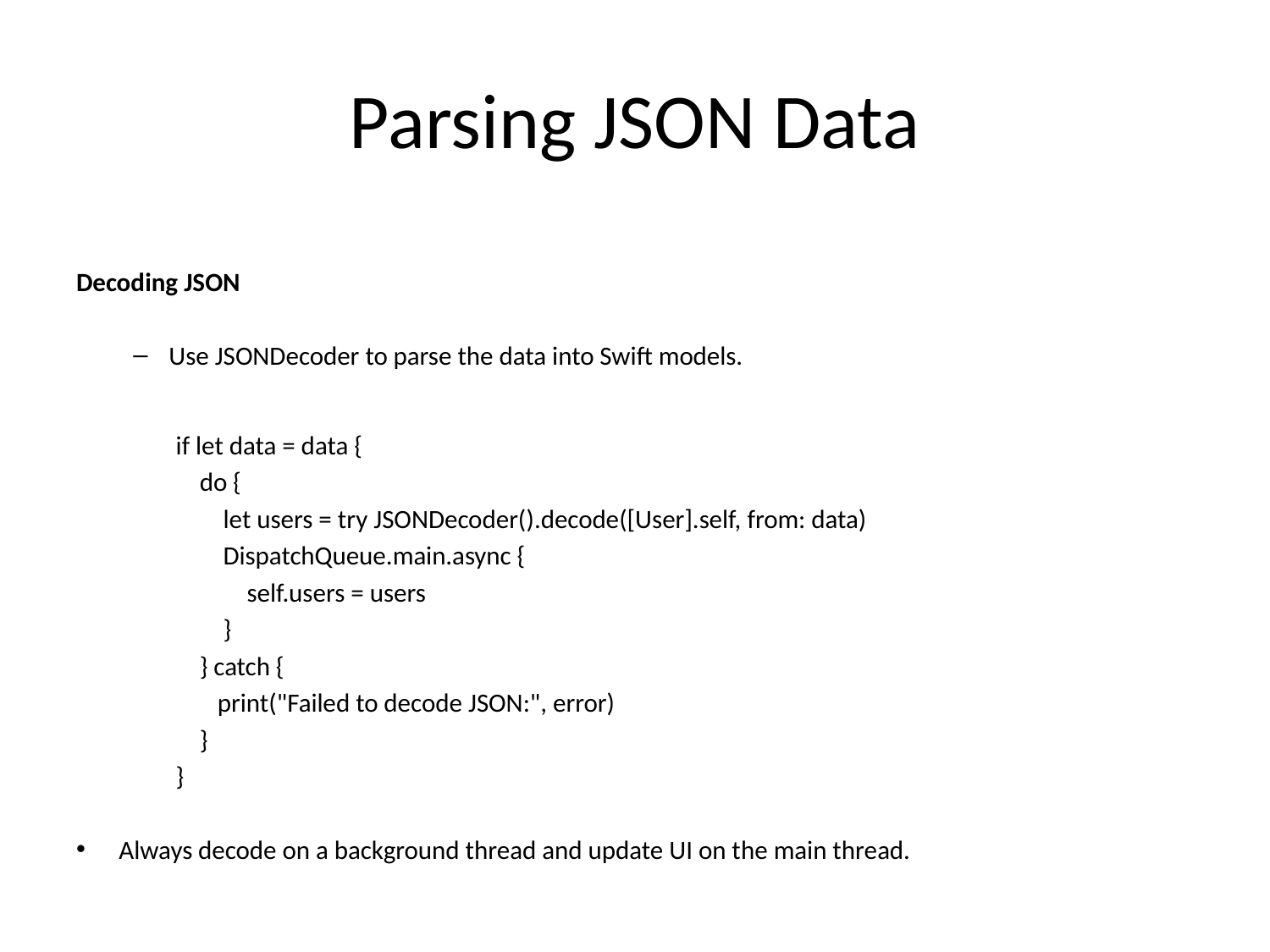

# Parsing JSON Data

Decoding JSON

Use JSONDecoder to parse the data into Swift models.

if let data = data {
    do {
        let users = try JSONDecoder().decode([User].self, from: data)
        DispatchQueue.main.async {
            self.users = users
        }
    } catch {
       print("Failed to decode JSON:", error)
    }
}

Always decode on a background thread and update UI on the main thread.